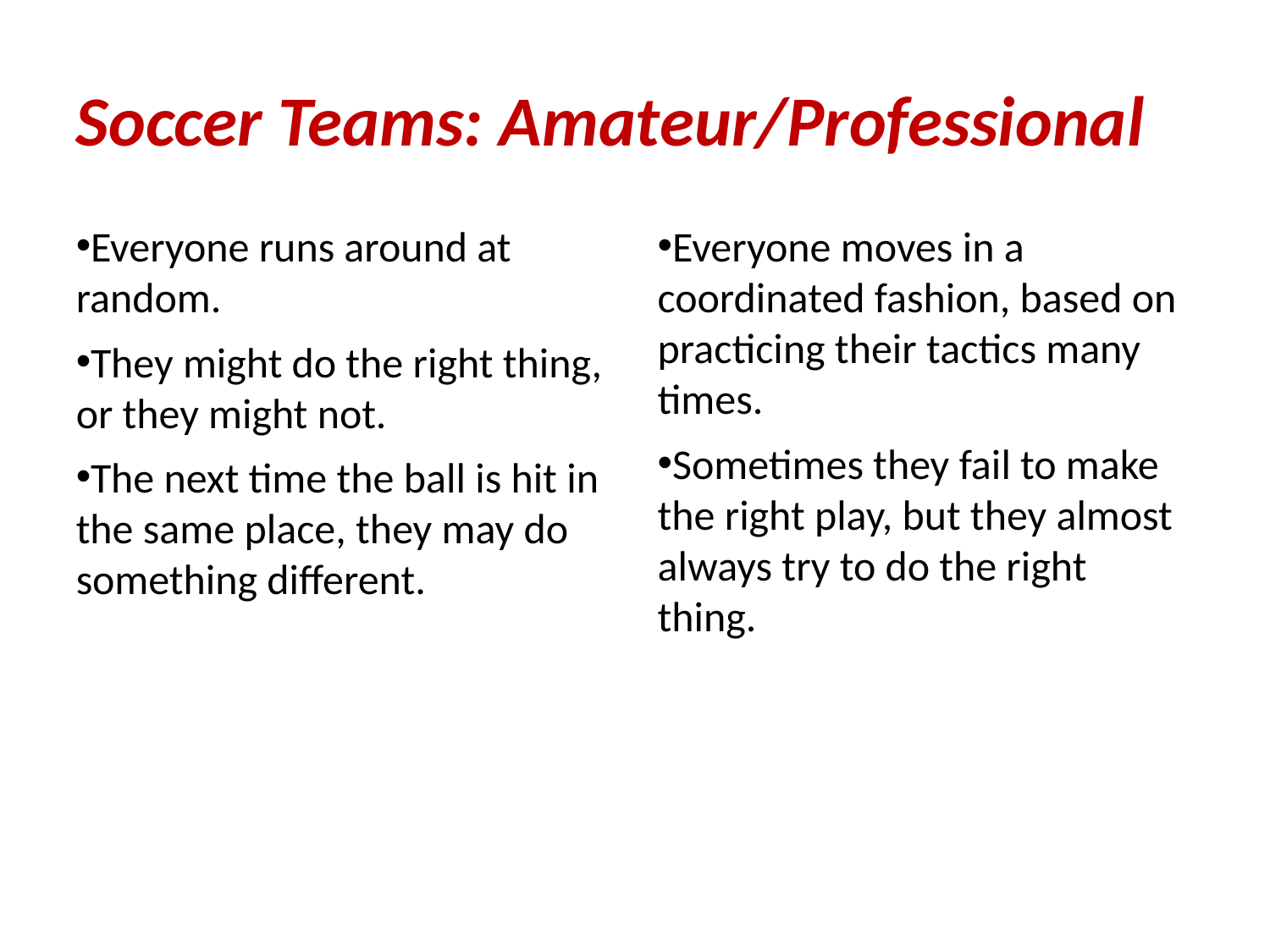

Soccer Teams: Amateur/Professional
Everyone runs around at random.
They might do the right thing, or they might not.
The next time the ball is hit in the same place, they may do something different.

Everyone moves in a coordinated fashion, based on practicing their tactics many times.
Sometimes they fail to make the right play, but they almost always try to do the right thing.